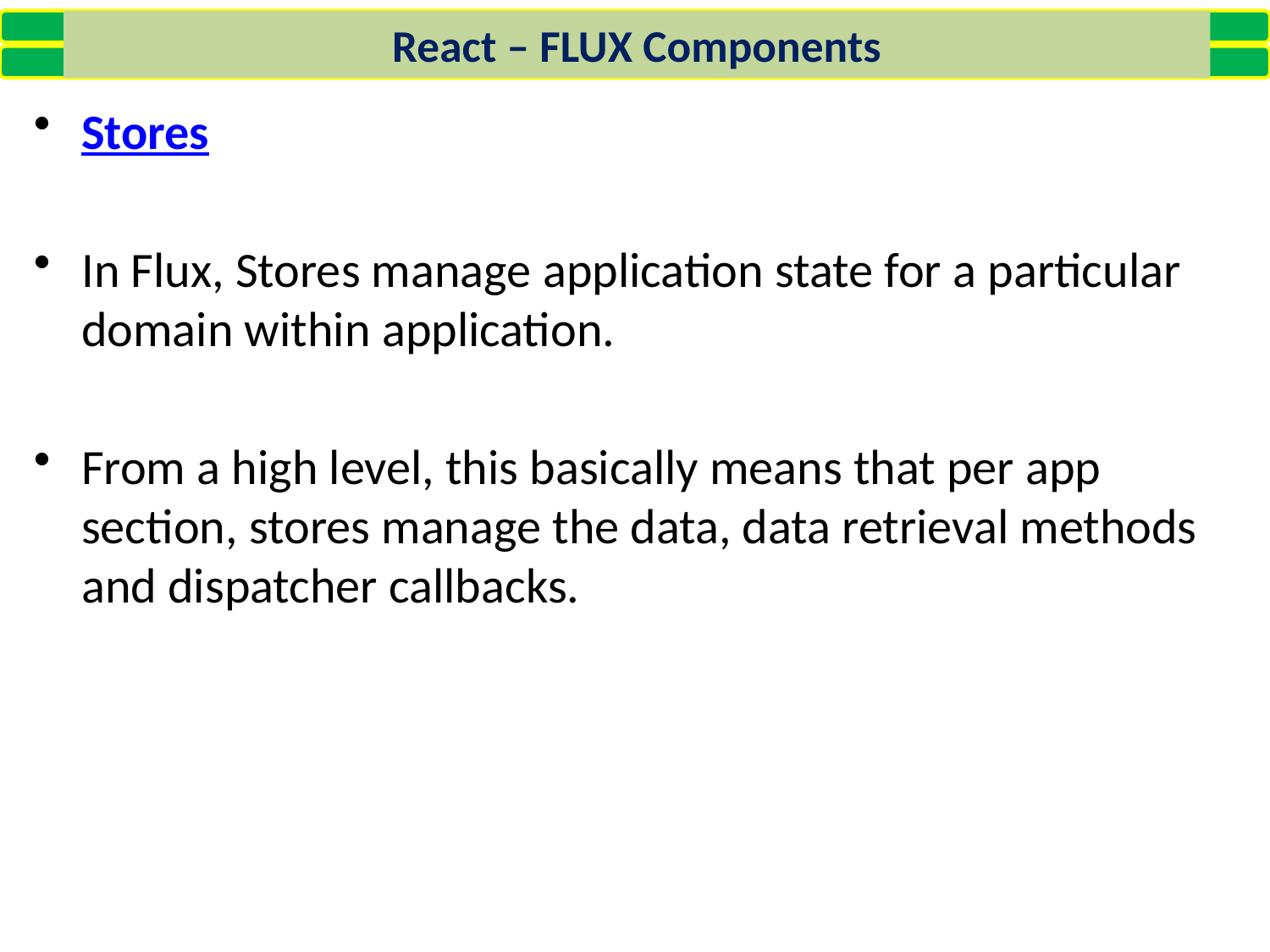

React – FLUX Components

Stores

In Flux, Stores manage application state for a particular domain within application.

From a high level, this basically means that per app section, stores manage the data, data retrieval methods and dispatcher callbacks.